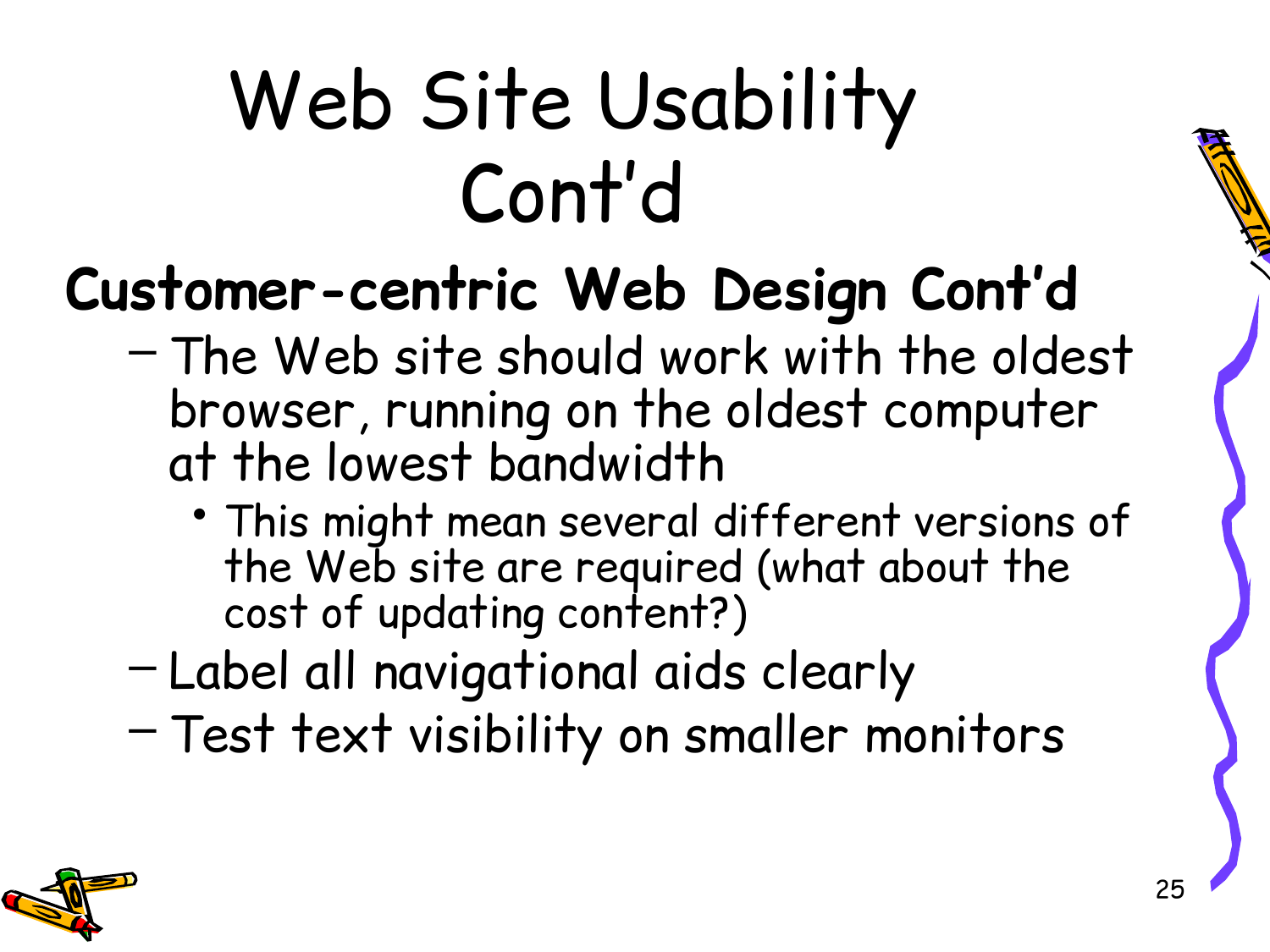

# Web Site Usability Cont’d
Customer-centric Web Design Cont’d
The Web site should work with the oldest browser, running on the oldest computer at the lowest bandwidth
This might mean several different versions of the Web site are required (what about the cost of updating content?)
Label all navigational aids clearly
Test text visibility on smaller monitors
25